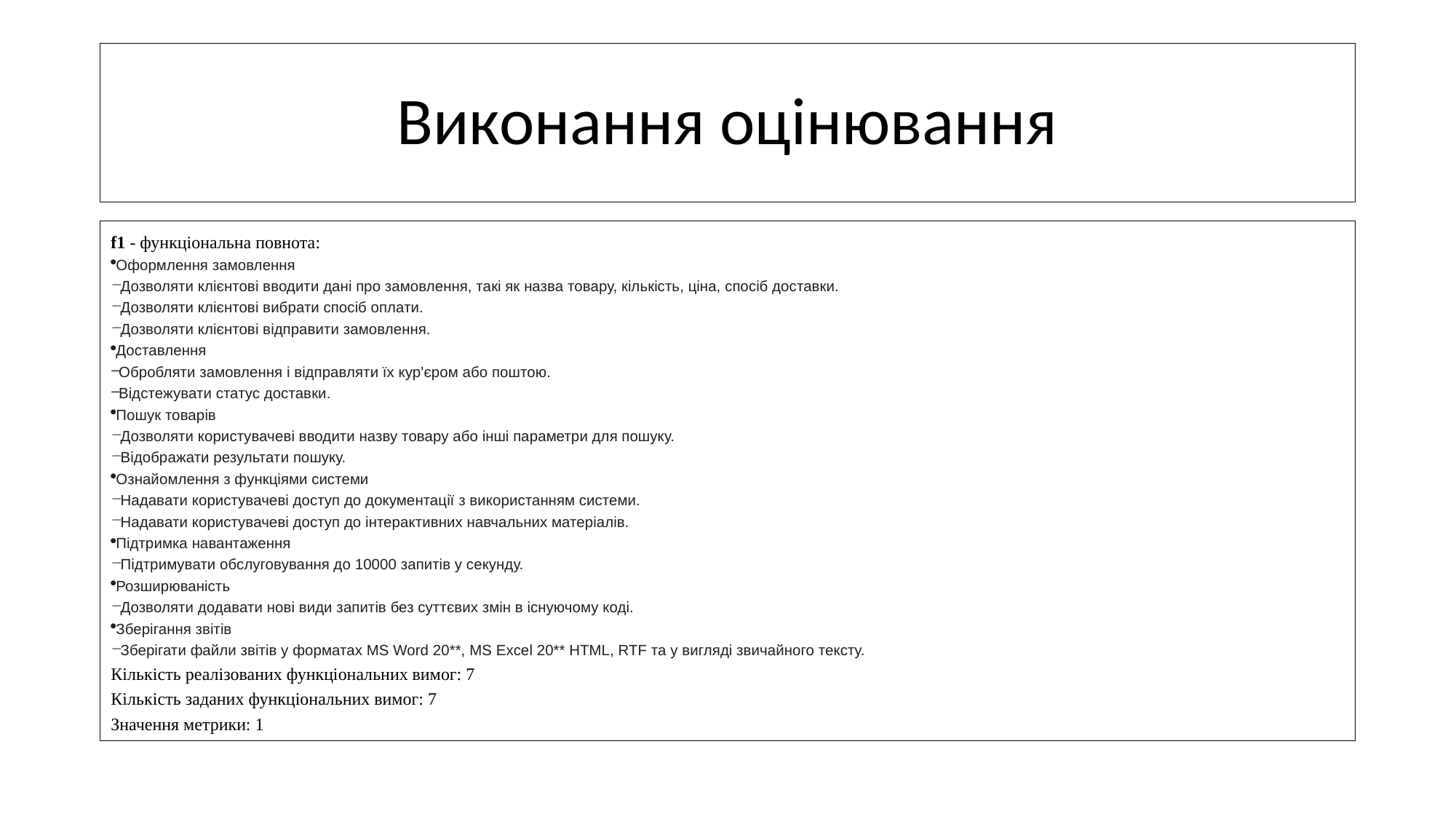

# Виконання оцінювання
f1 - функціональна повнота:
Оформлення замовлення
Дозволяти клієнтові вводити дані про замовлення, такі як назва товару, кількість, ціна, спосіб доставки.
Дозволяти клієнтові вибрати спосіб оплати.
Дозволяти клієнтові відправити замовлення.
Доставлення
Обробляти замовлення і відправляти їх кур'єром або поштою.
Відстежувати статус доставки.
Пошук товарів
Дозволяти користувачеві вводити назву товару або інші параметри для пошуку.
Відображати результати пошуку.
Ознайомлення з функціями системи
Надавати користувачеві доступ до документації з використанням системи.
Надавати користувачеві доступ до інтерактивних навчальних матеріалів.
Підтримка навантаження
Підтримувати обслуговування до 10000 запитів у секунду.
Розширюваність
Дозволяти додавати нові види запитів без суттєвих змін в існуючому коді.
Зберігання звітів
Зберігати файли звітів у форматах MS Word 20**, MS Excel 20** HTML, RTF та у вигляді звичайного тексту.
Кількість реалізованих функціональних вимог: 7
Кількість заданих функціональних вимог: 7
Значення метрики: 1